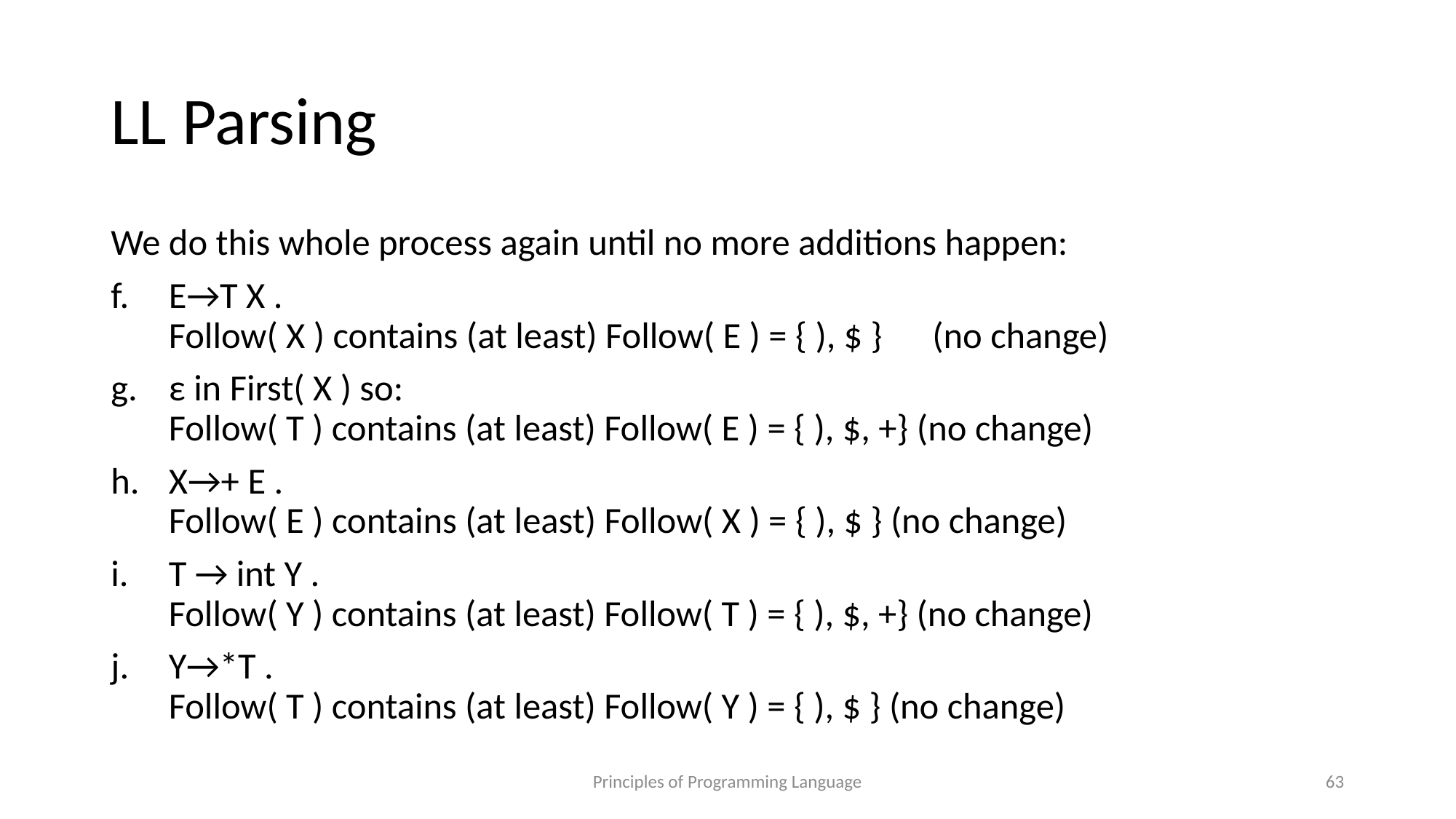

# LL Parsing
We do this whole process again until no more additions happen:
E→T X .
Follow( X ) contains (at least) Follow( E ) = { ), $ }      (no change)
ε in First( X ) so:
Follow( T ) contains (at least) Follow( E ) = { ), $, +} (no change)
X→+ E .
Follow( E ) contains (at least) Follow( X ) = { ), $ } (no change)
T → int Y .
Follow( Y ) contains (at least) Follow( T ) = { ), $, +} (no change)
Y→*T .
Follow( T ) contains (at least) Follow( Y ) = { ), $ } (no change)

Principles of Programming Language
63